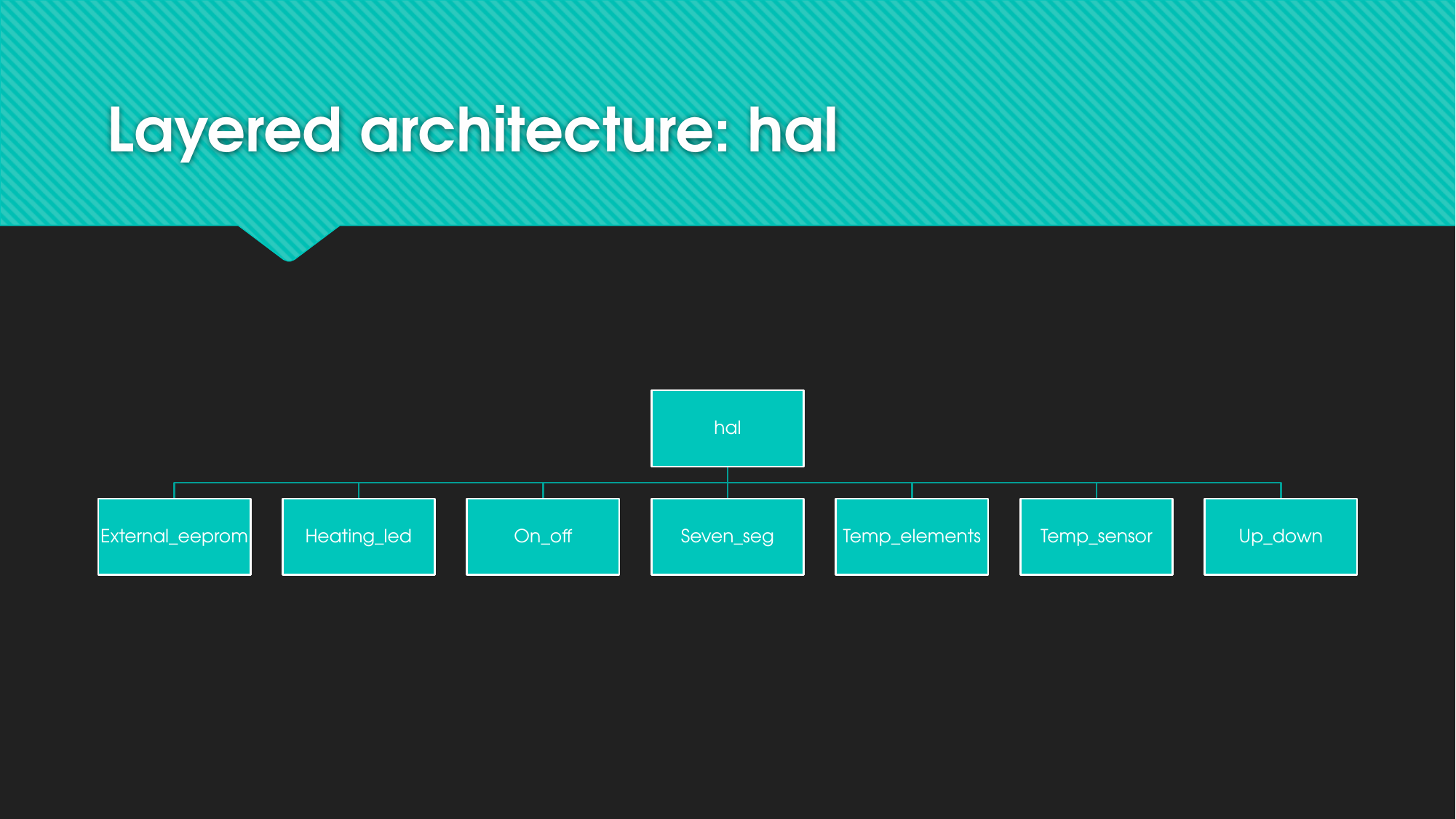

# Layered architecture: hal
hal
External_eeprom
Heating_led
On_off
Seven_seg
Temp_elements
Temp_sensor
Up_down